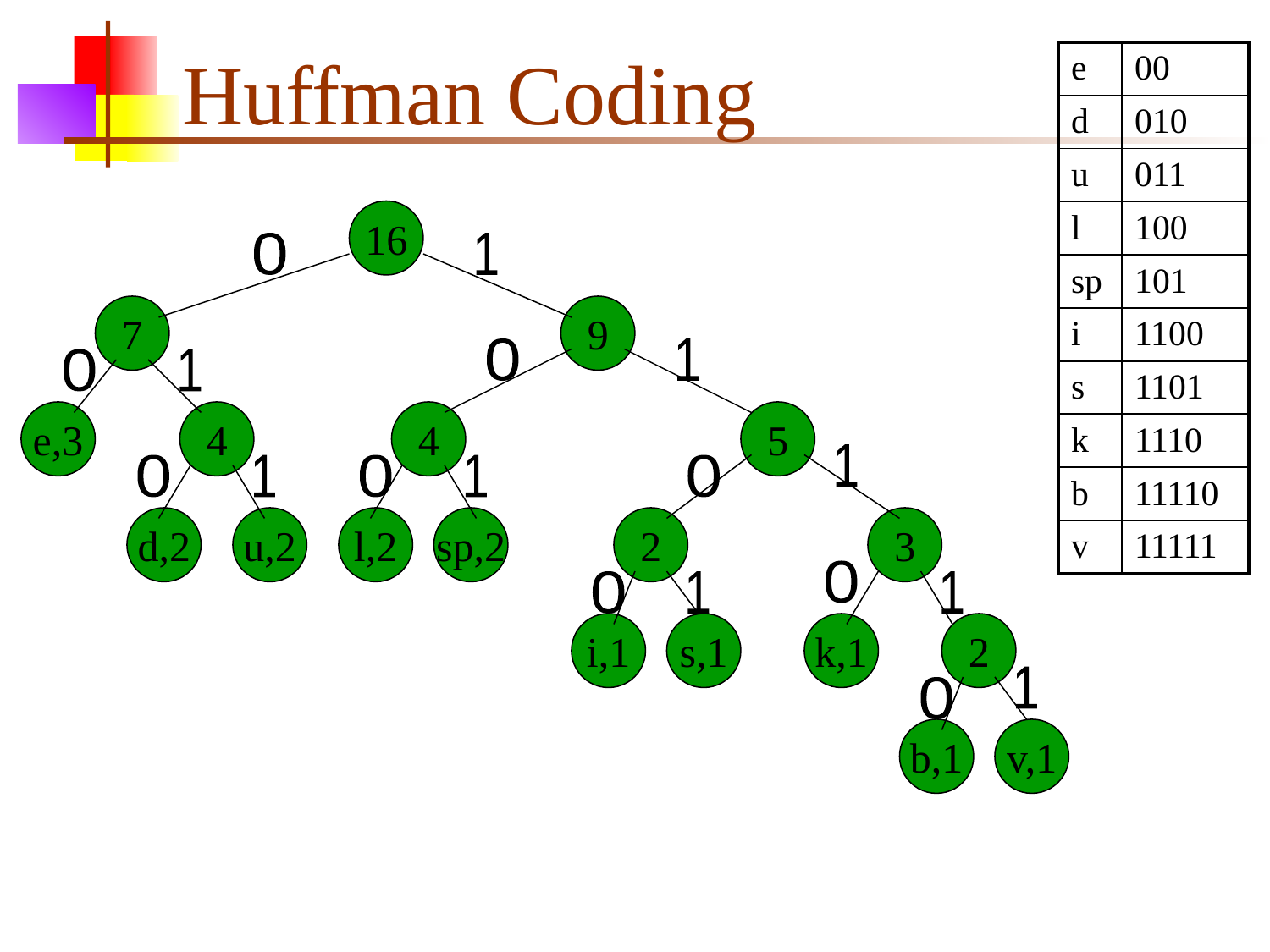

# Huffman Coding
| e | 00 |
| --- | --- |
| d | 010 |
| u | 011 |
| l | 100 |
| sp | 101 |
| i | 1100 |
| s | 1101 |
| k | 1110 |
| b | 11110 |
| v | 11111 |
16
0
1

7
9
0
1
0
1

e,3
4
4
5
1
0
1
0
1

0

d,2
u,2
l,2
sp,2
2

i,1
s,1
3
0
0
1

1
k,1
2

b,1
v,1
1
0